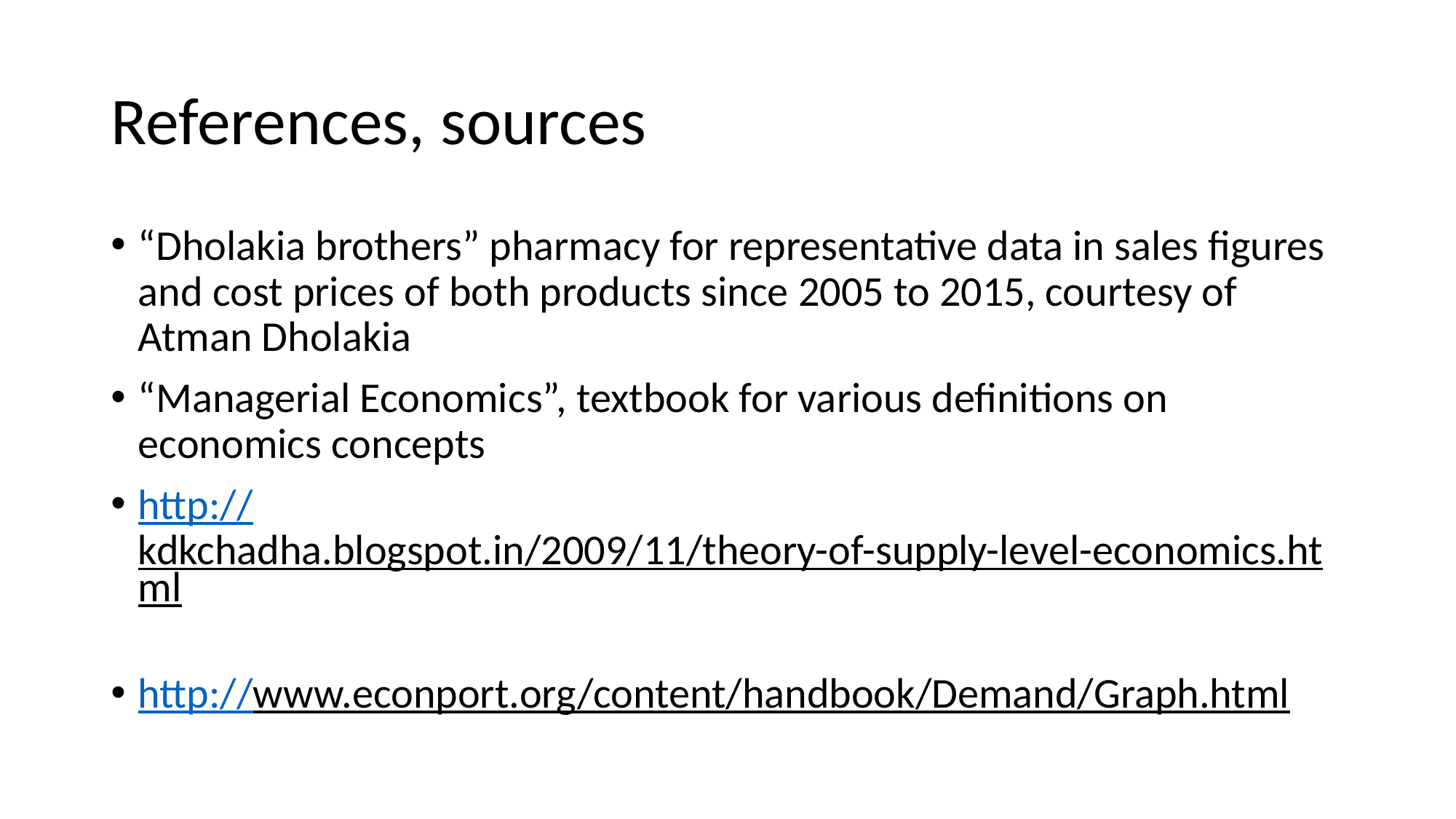

# References, sources
“Dholakia brothers” pharmacy for representative data in sales figures and cost prices of both products since 2005 to 2015, courtesy of Atman Dholakia
“Managerial Economics”, textbook for various definitions on economics concepts
http://kdkchadha.blogspot.in/2009/11/theory-of-supply-level-economics.html
http://www.econport.org/content/handbook/Demand/Graph.html